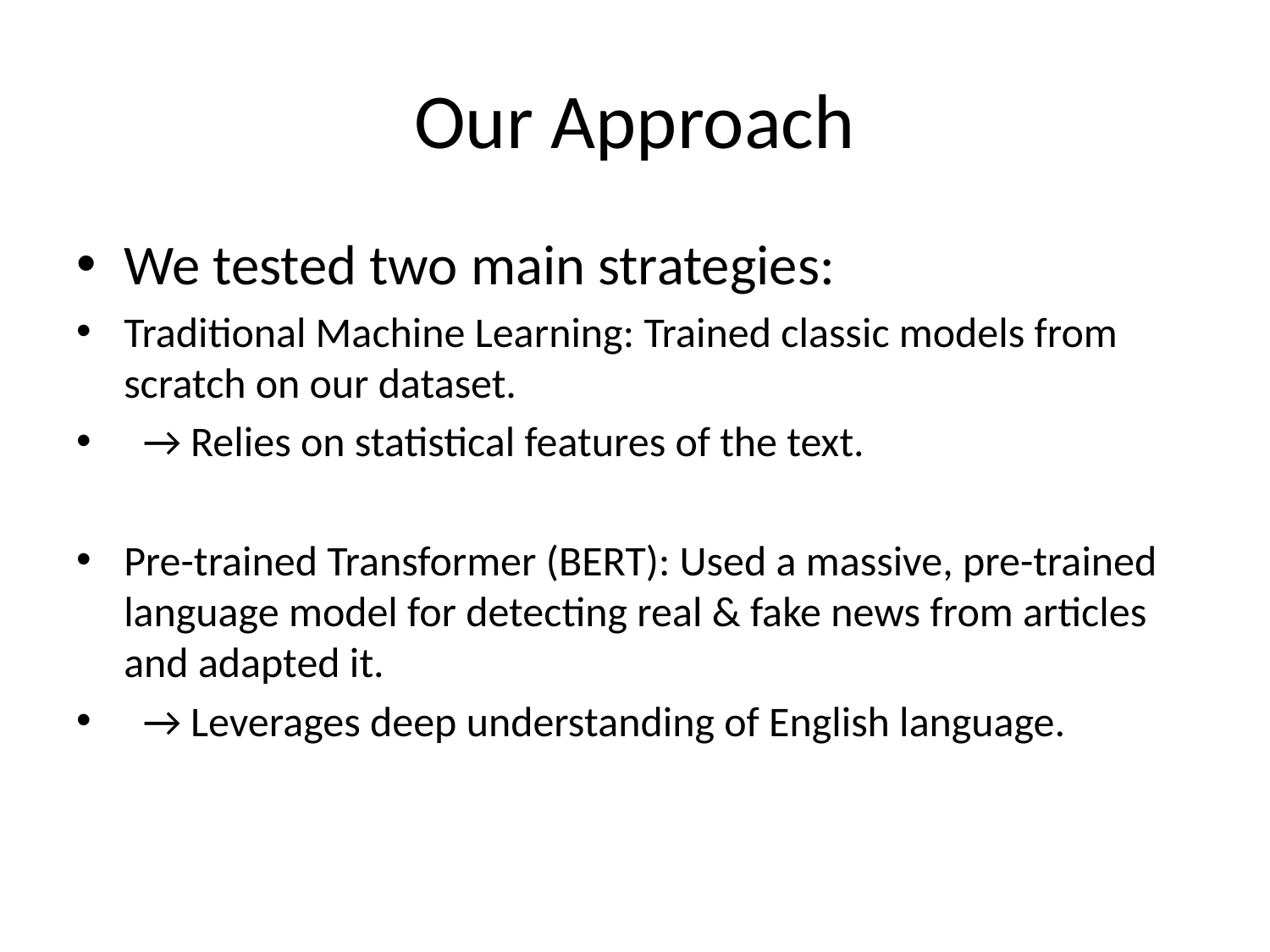

# Our Approach
We tested two main strategies:
Traditional Machine Learning: Trained classic models from scratch on our dataset.
  → Relies on statistical features of the text.

Pre-trained Transformer (BERT): Used a massive, pre-trained language model for detecting real & fake news from articles and adapted it.
  → Leverages deep understanding of English language.